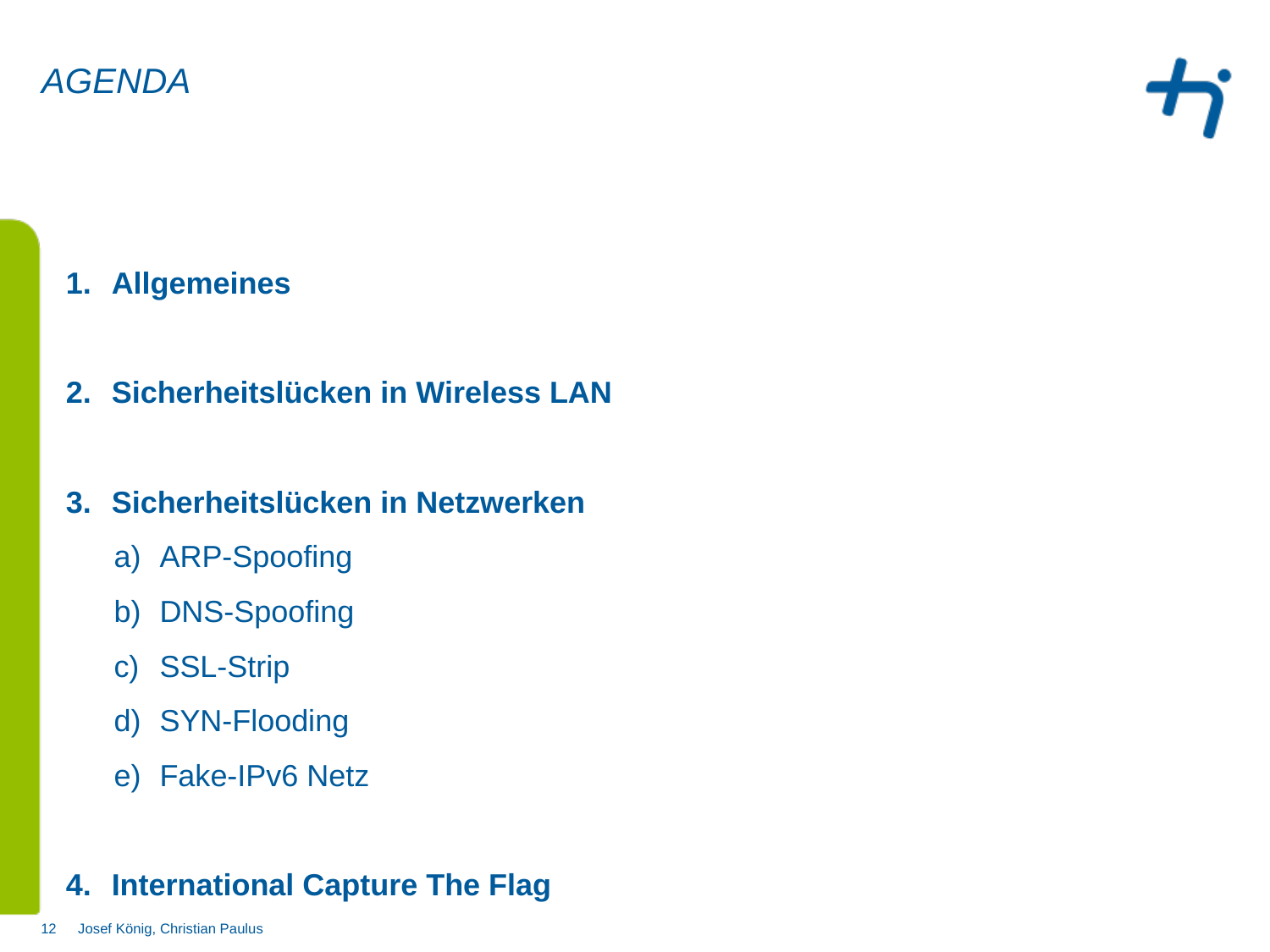

AGENDA
#
Allgemeines

Sicherheitslücken in Wireless LAN

Sicherheitslücken in Netzwerken
ARP-Spoofing
DNS-Spoofing
SSL-Strip
SYN-Flooding
Fake-IPv6 Netz

International Capture The Flag
Josef König, Christian Paulus
12